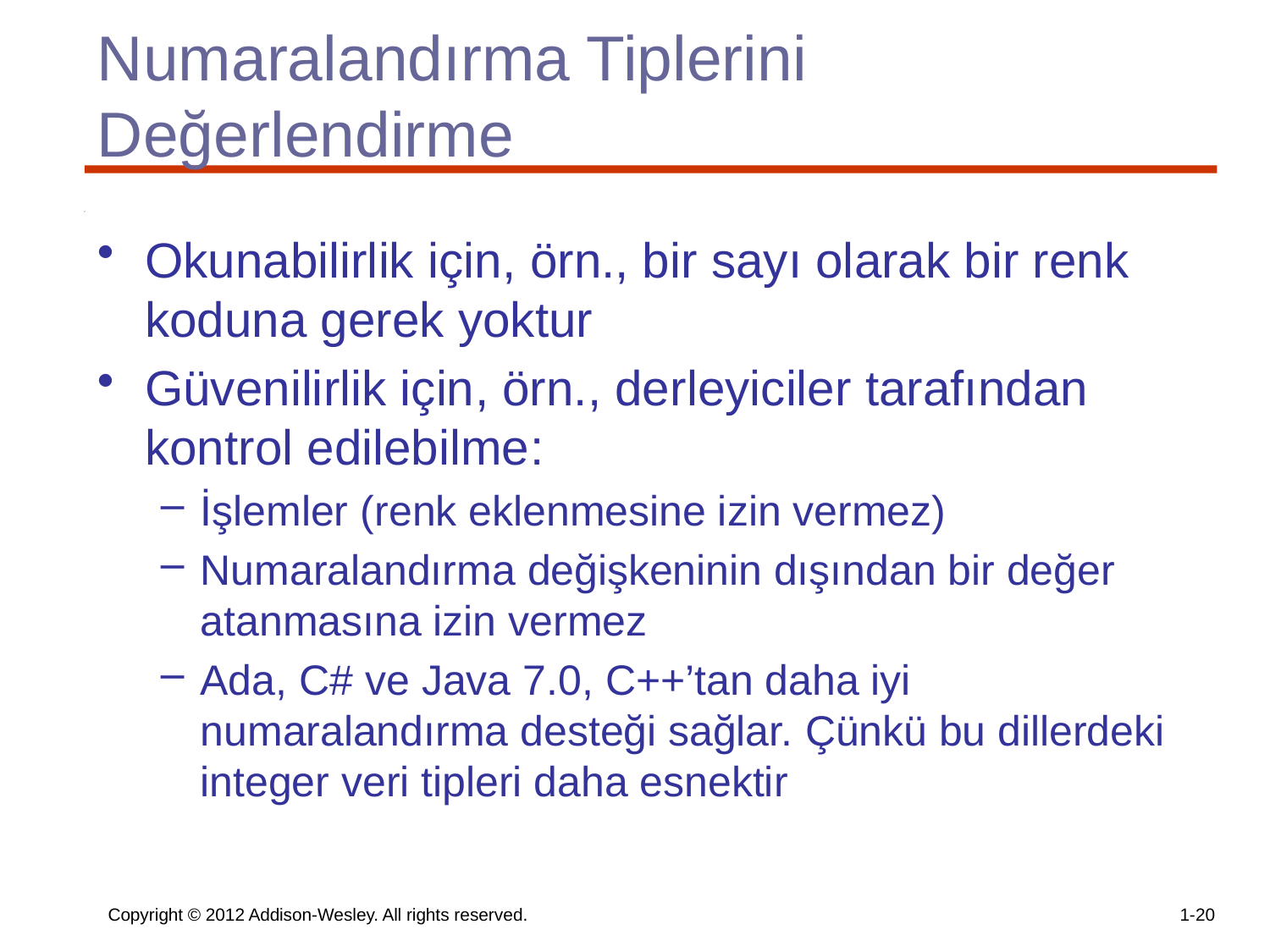

# Numaralandırma Tiplerini Değerlendirme
Okunabilirlik için, örn., bir sayı olarak bir renk koduna gerek yoktur
Güvenilirlik için, örn., derleyiciler tarafından kontrol edilebilme:
İşlemler (renk eklenmesine izin vermez)
Numaralandırma değişkeninin dışından bir değer atanmasına izin vermez
Ada, C# ve Java 7.0, C++’tan daha iyi numaralandırma desteği sağlar. Çünkü bu dillerdeki integer veri tipleri daha esnektir
Copyright © 2012 Addison-Wesley. All rights reserved.
1-20